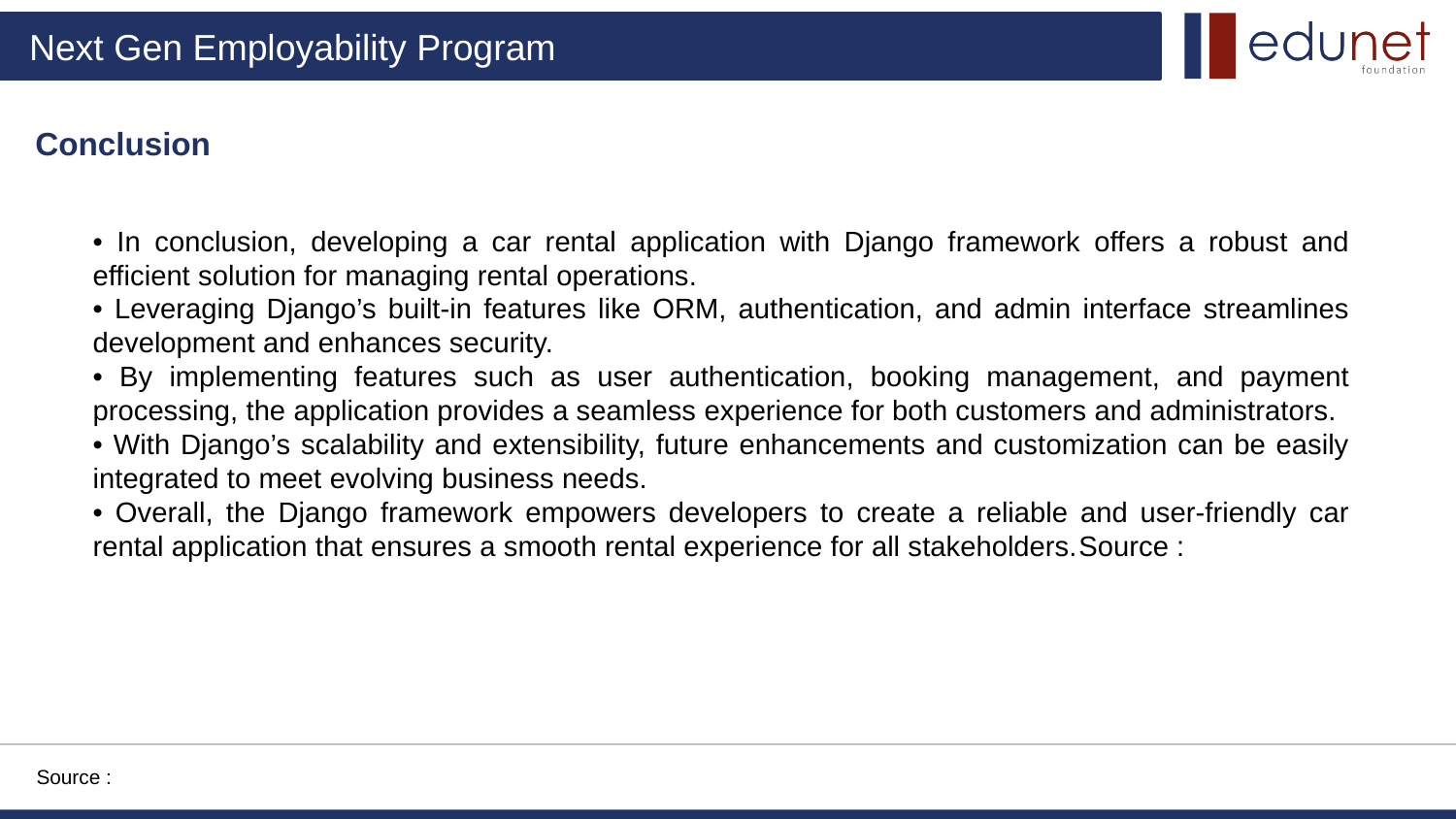

Conclusion
• In conclusion, developing a car rental application with Django framework offers a robust and efficient solution for managing rental operations.
• Leveraging Django’s built-in features like ORM, authentication, and admin interface streamlines development and enhances security.
• By implementing features such as user authentication, booking management, and payment processing, the application provides a seamless experience for both customers and administrators.
• With Django’s scalability and extensibility, future enhancements and customization can be easily integrated to meet evolving business needs.
• Overall, the Django framework empowers developers to create a reliable and user-friendly car rental application that ensures a smooth rental experience for all stakeholders.Source :
Source :